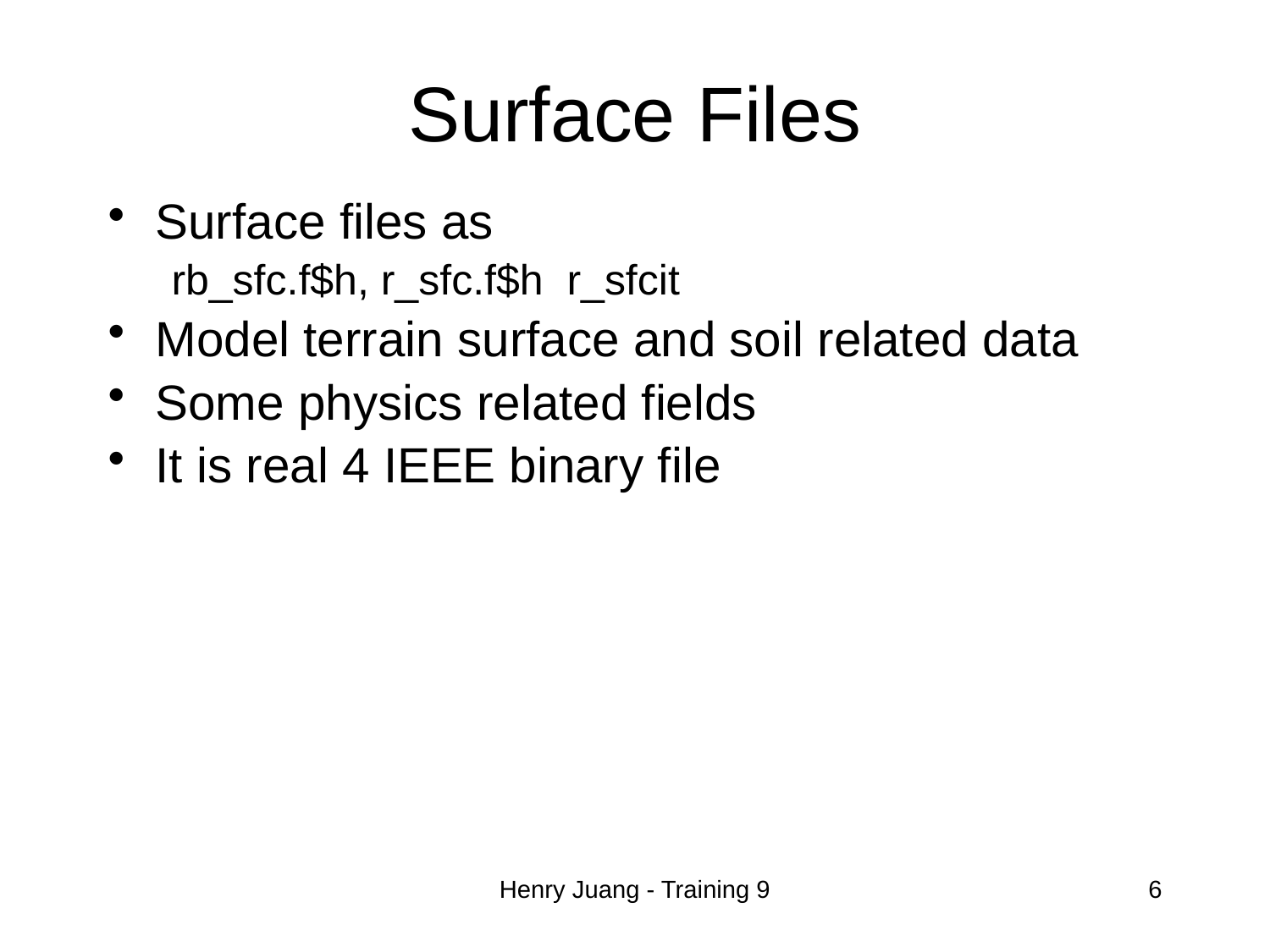

# Surface Files
Surface files as
rb_sfc.f$h, r_sfc.f$h  r_sfcit
Model terrain surface and soil related data
Some physics related fields
It is real 4 IEEE binary file

Henry Juang - Training 9
6